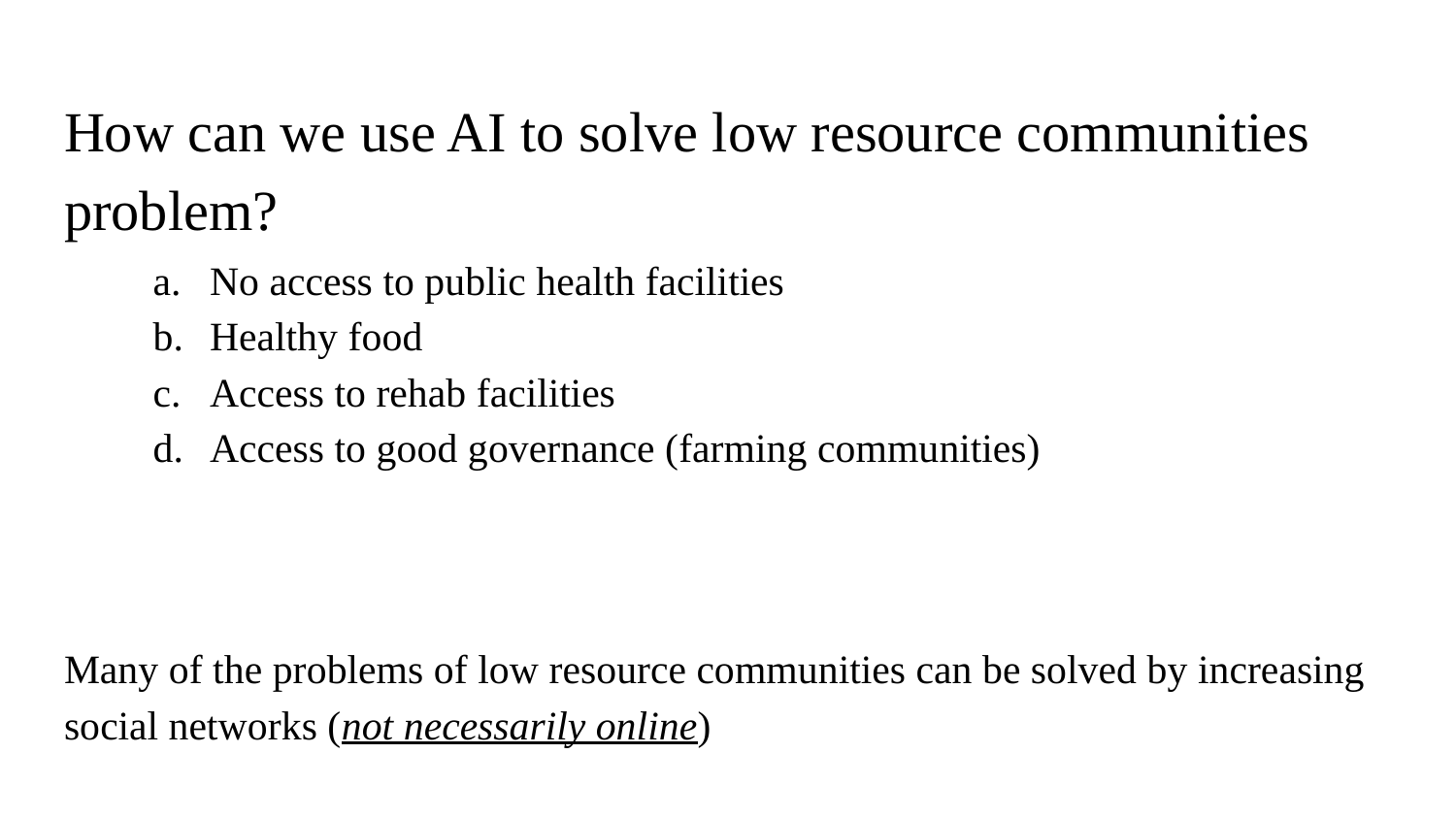

# How can we use AI to solve low resource communities problem?
No access to public health facilities
Healthy food
Access to rehab facilities
Access to good governance (farming communities)

Many of the problems of low resource communities can be solved by increasing social networks (not necessarily online)